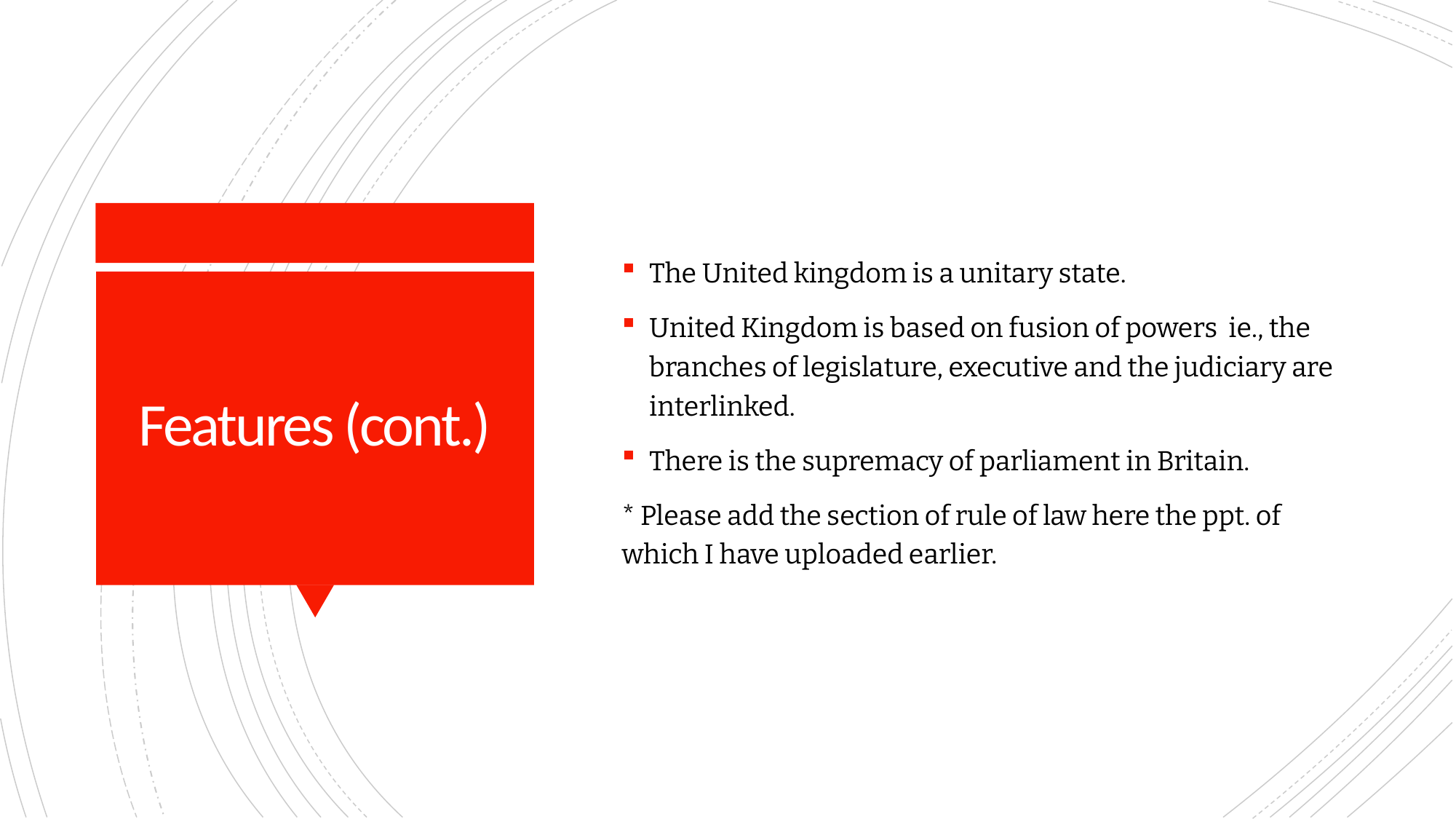

The United kingdom is a unitary state.
United Kingdom is based on fusion of powers  ie., the branches of legislature, executive and the judiciary are interlinked.
There is the supremacy of parliament in Britain.
* Please add the section of rule of law here the ppt. of which I have uploaded earlier.
# Features (cont.)